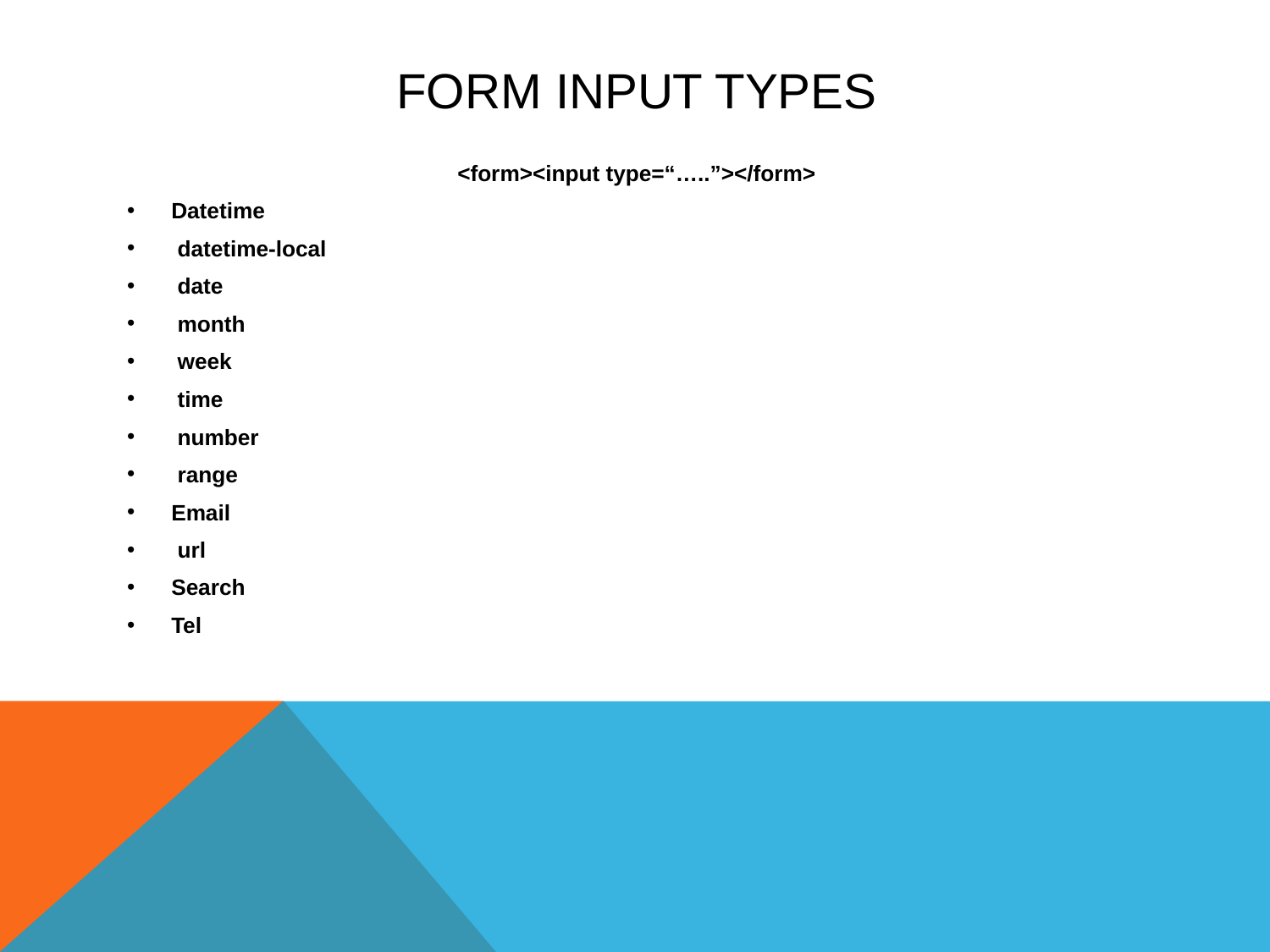

# Form Input types
<form><input type=“…..”></form>
Datetime
 datetime-local
 date
 month
 week
 time
 number
 range
Email
 url
Search
Tel